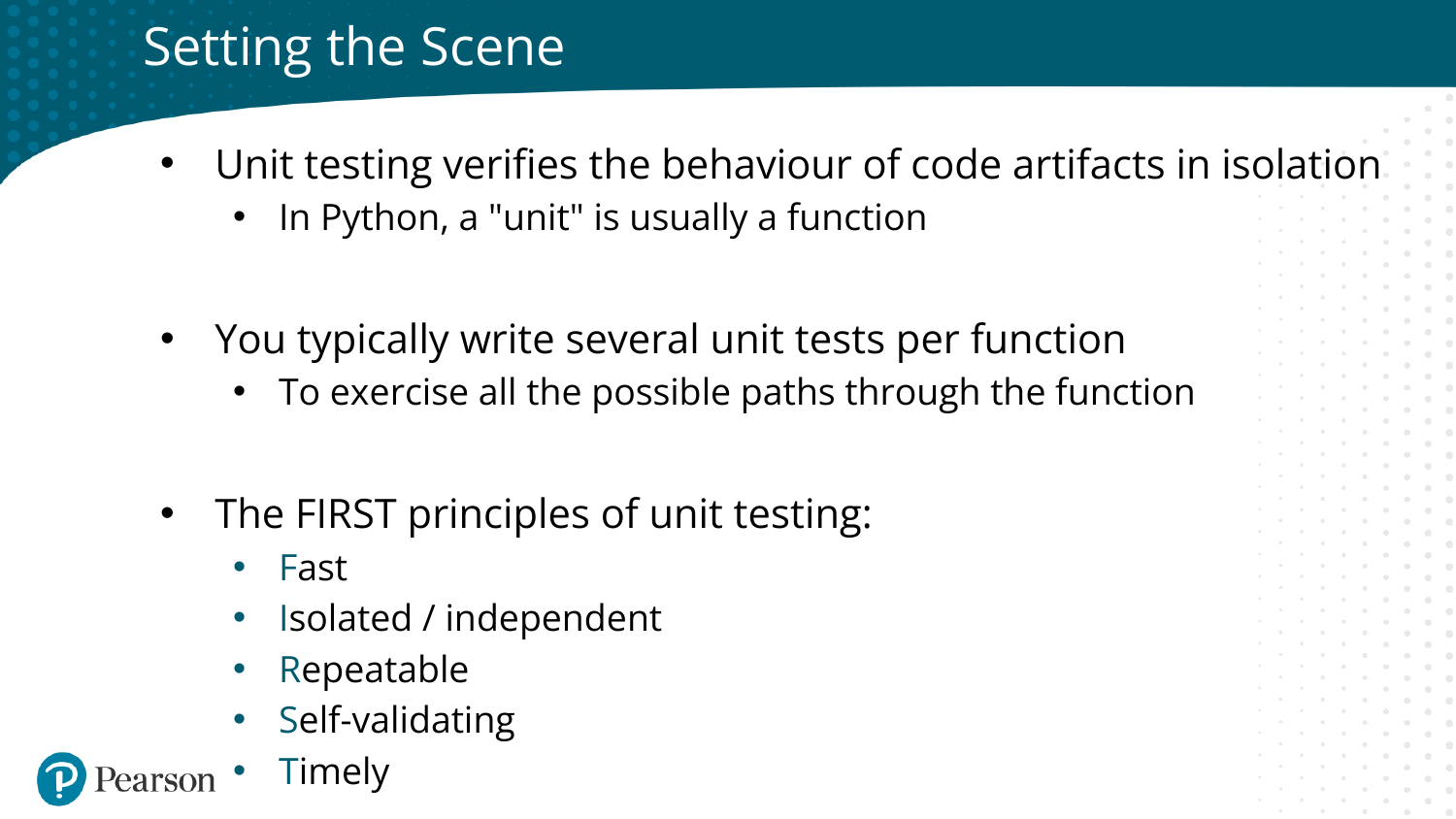

# Setting the Scene
Unit testing verifies the behaviour of code artifacts in isolation
In Python, a "unit" is usually a function

You typically write several unit tests per function
To exercise all the possible paths through the function

The FIRST principles of unit testing:
Fast
Isolated / independent
Repeatable
Self-validating
Timely